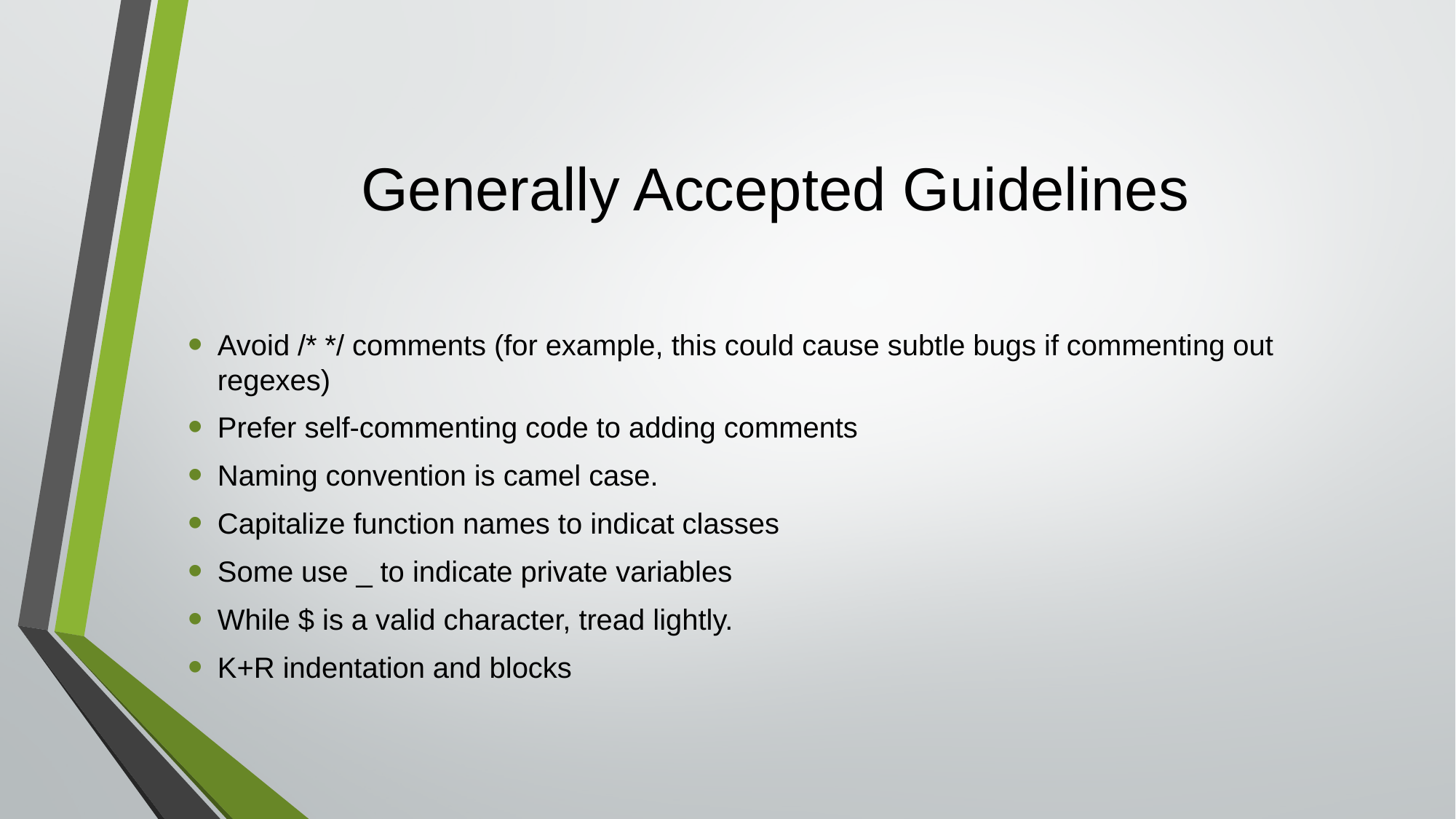

# Generally Accepted Guidelines
Avoid /* */ comments (for example, this could cause subtle bugs if commenting out regexes)
Prefer self-commenting code to adding comments
Naming convention is camel case.
Capitalize function names to indicat classes
Some use _ to indicate private variables
While $ is a valid character, tread lightly.
K+R indentation and blocks